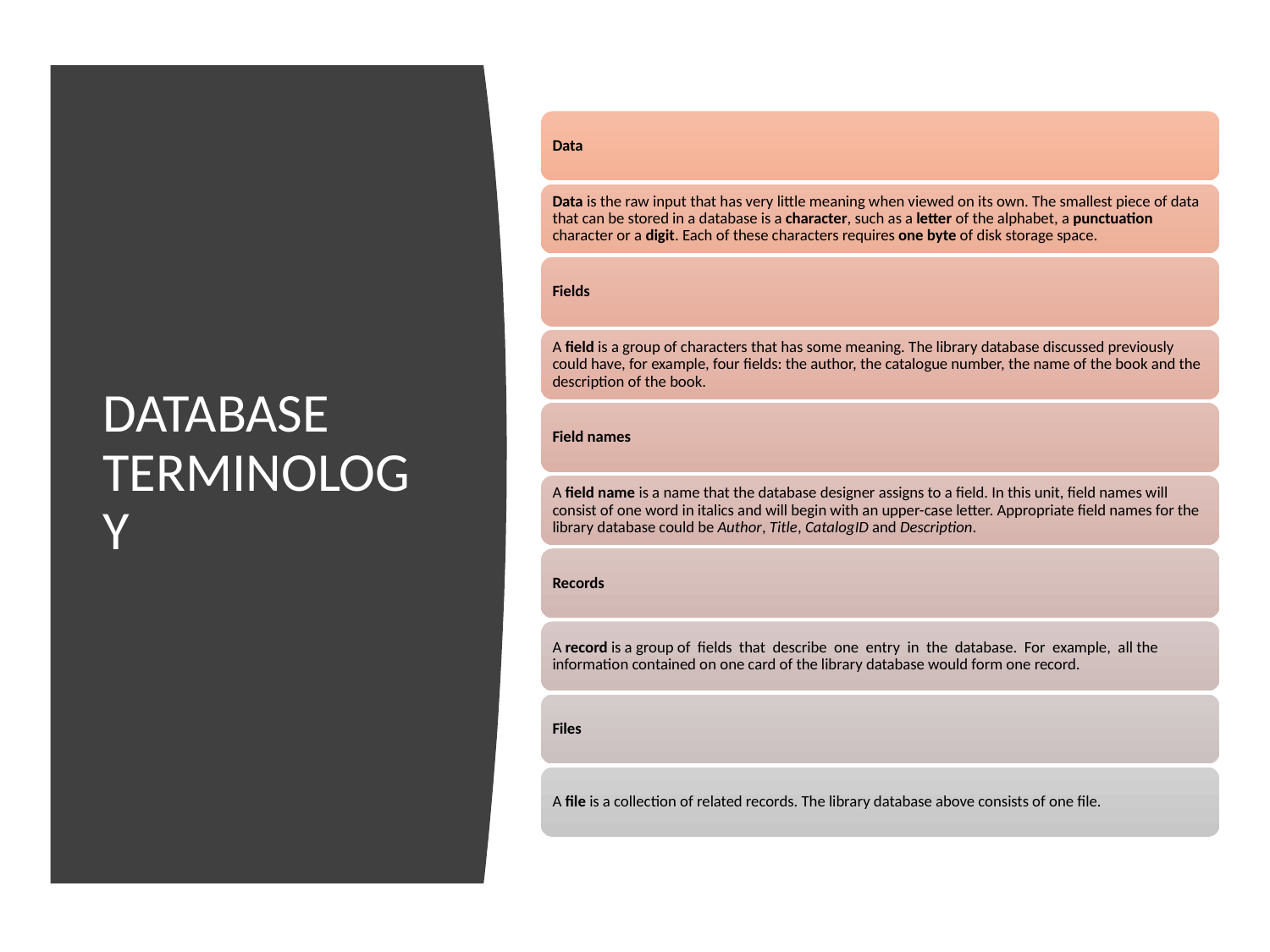

Data
Data is the raw input that has very little meaning when viewed on its own. The smallest piece of data that can be stored in a database is a character, such as a letter of the alphabet, a punctuation character or a digit. Each of these characters requires one byte of disk storage space.
Fields
A field is a group of characters that has some meaning. The library database discussed previously could have, for example, four fields: the author, the catalogue number, the name of the book and the description of the book.
Field names
A field name is a name that the database designer assigns to a field. In this unit, field names will consist of one word in italics and will begin with an upper-case letter. Appropriate field names for the library database could be Author, Title, CatalogID and Description.
Records
A record is a group of  fields  that  describe  one  entry  in  the  database.  For  example,  all the information contained on one card of the library database would form one record.
Files
A file is a collection of related records. The library database above consists of one file.

# DATABASE  TERMINOLOGY